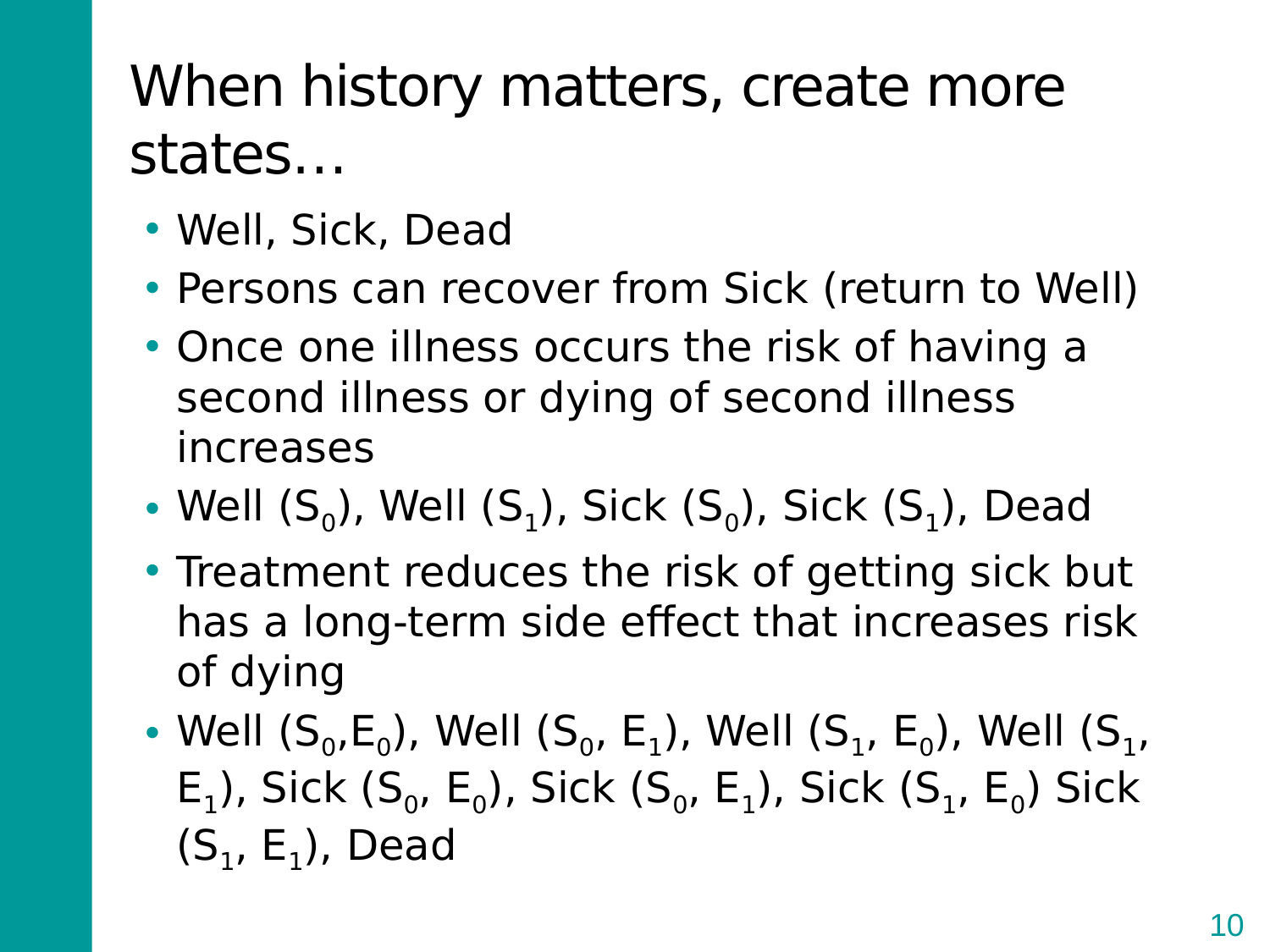

# When history matters, create more states…
Well, Sick, Dead
Persons can recover from Sick (return to Well)
Once one illness occurs the risk of having a second illness or dying of second illness increases
Well (S0), Well (S1), Sick (S0), Sick (S1), Dead
Treatment reduces the risk of getting sick but has a long-term side effect that increases risk of dying
Well (S0,E0), Well (S0, E1), Well (S1, E0), Well (S1, E1), Sick (S0, E0), Sick (S0, E1), Sick (S1, E0) Sick (S1, E1), Dead
10